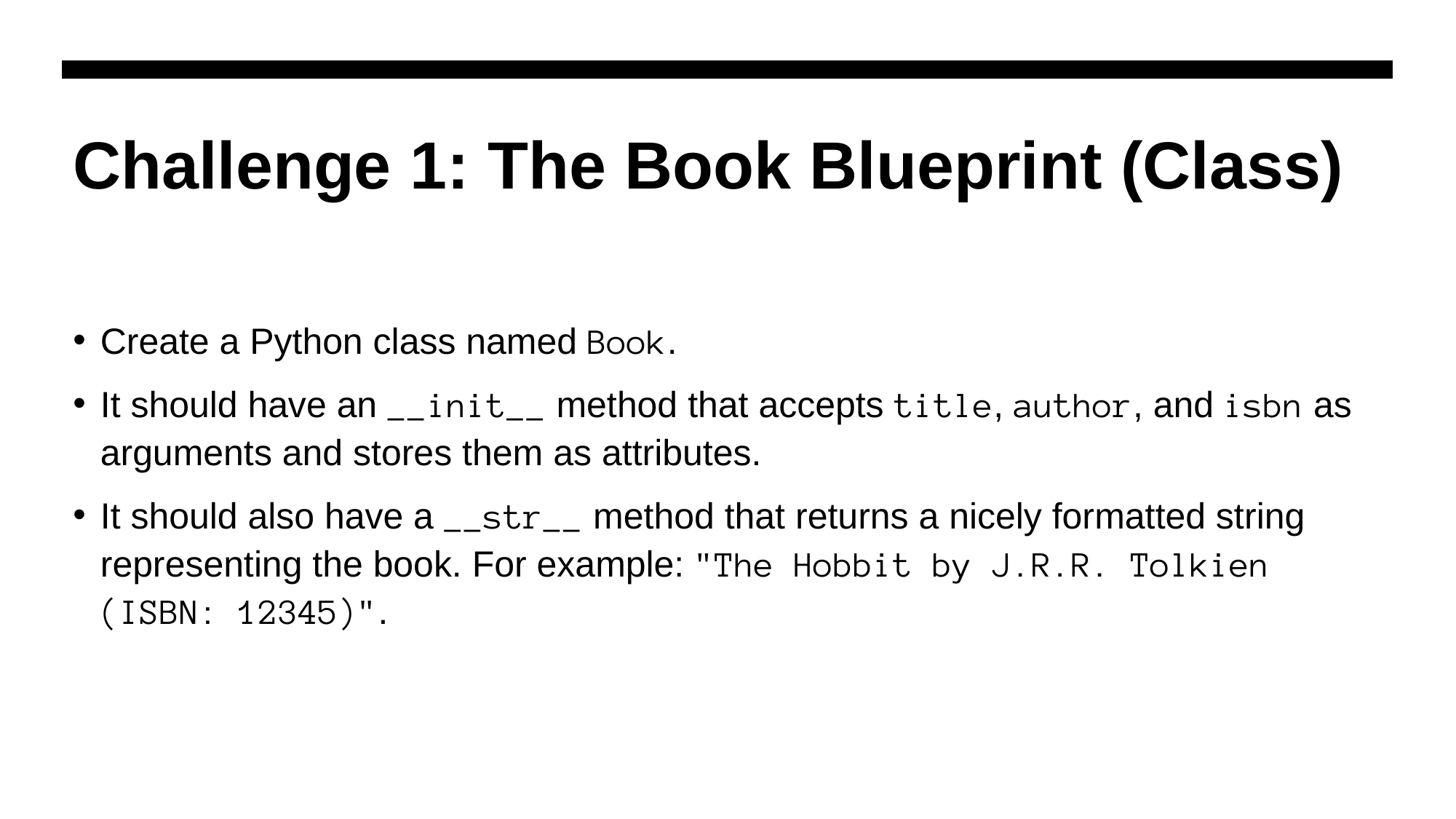

# Challenge 1: The Book Blueprint (Class)
Create a Python class named Book.
It should have an __init__ method that accepts title, author, and isbn as arguments and stores them as attributes.
It should also have a __str__ method that returns a nicely formatted string representing the book. For example: "The Hobbit by J.R.R. Tolkien (ISBN: 12345)".